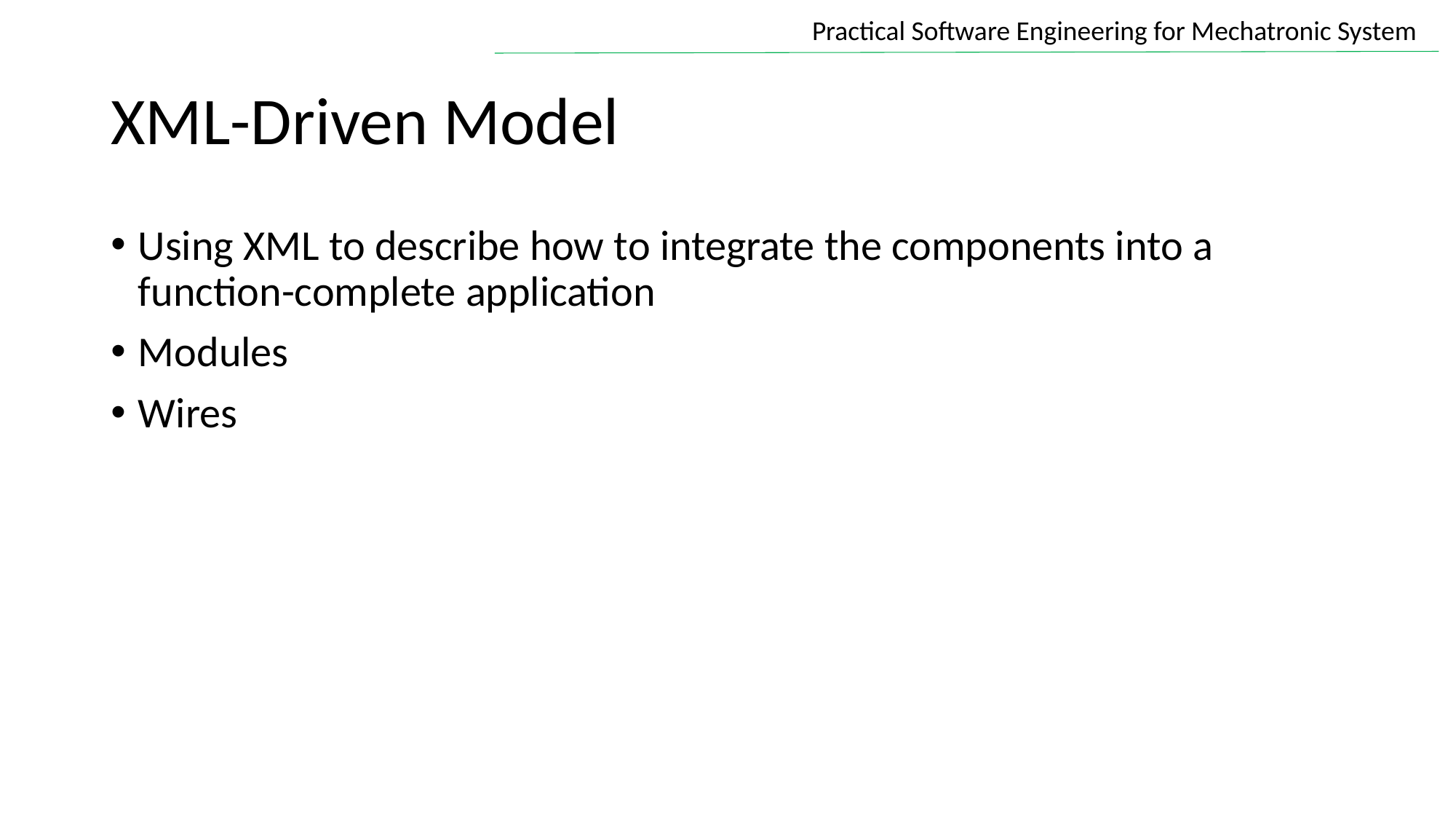

# XML-Driven Model
Using XML to describe how to integrate the components into a function-complete application
Modules
Wires